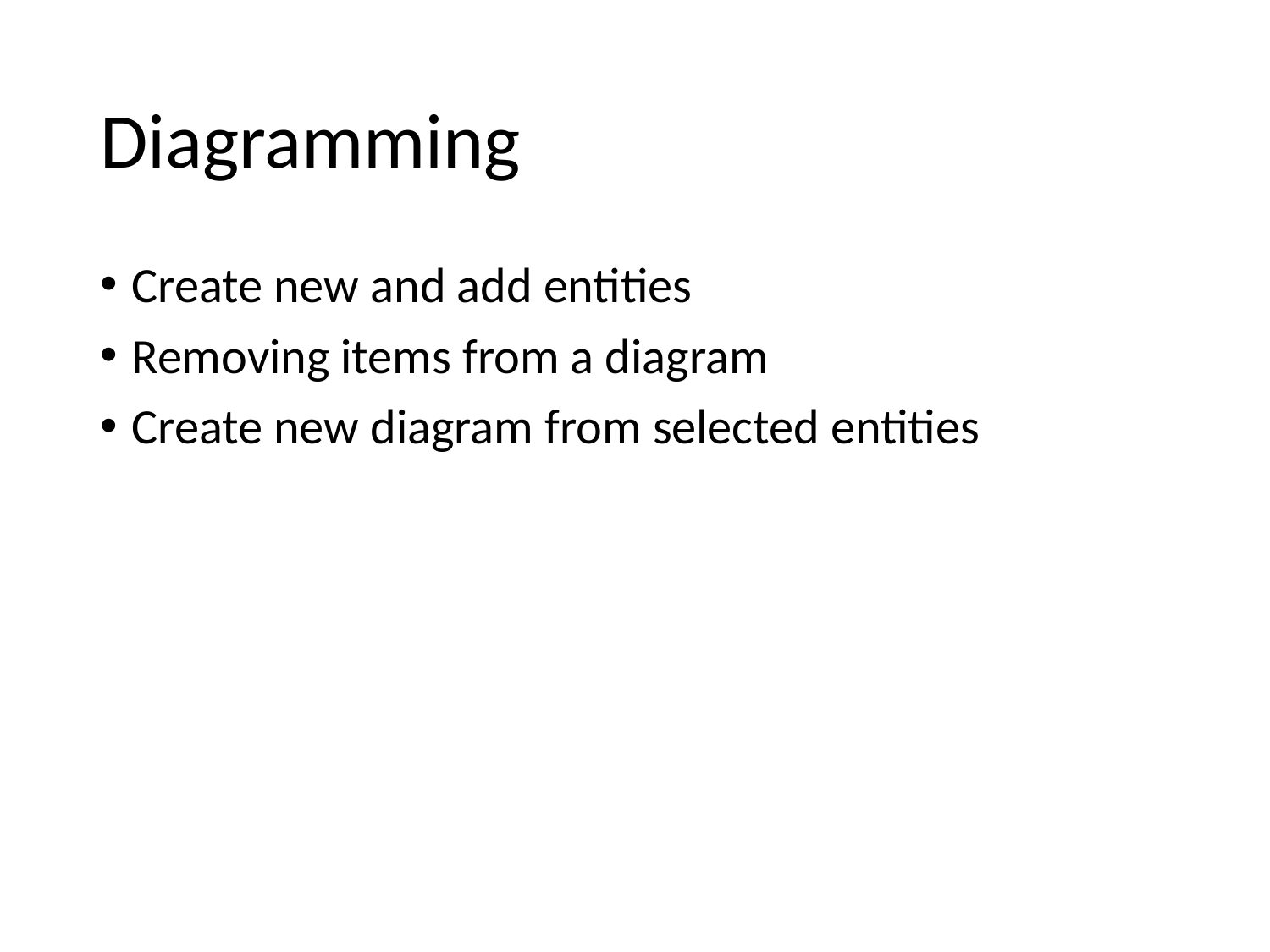

# Diagramming
Create new and add entities
Removing items from a diagram
Create new diagram from selected entities